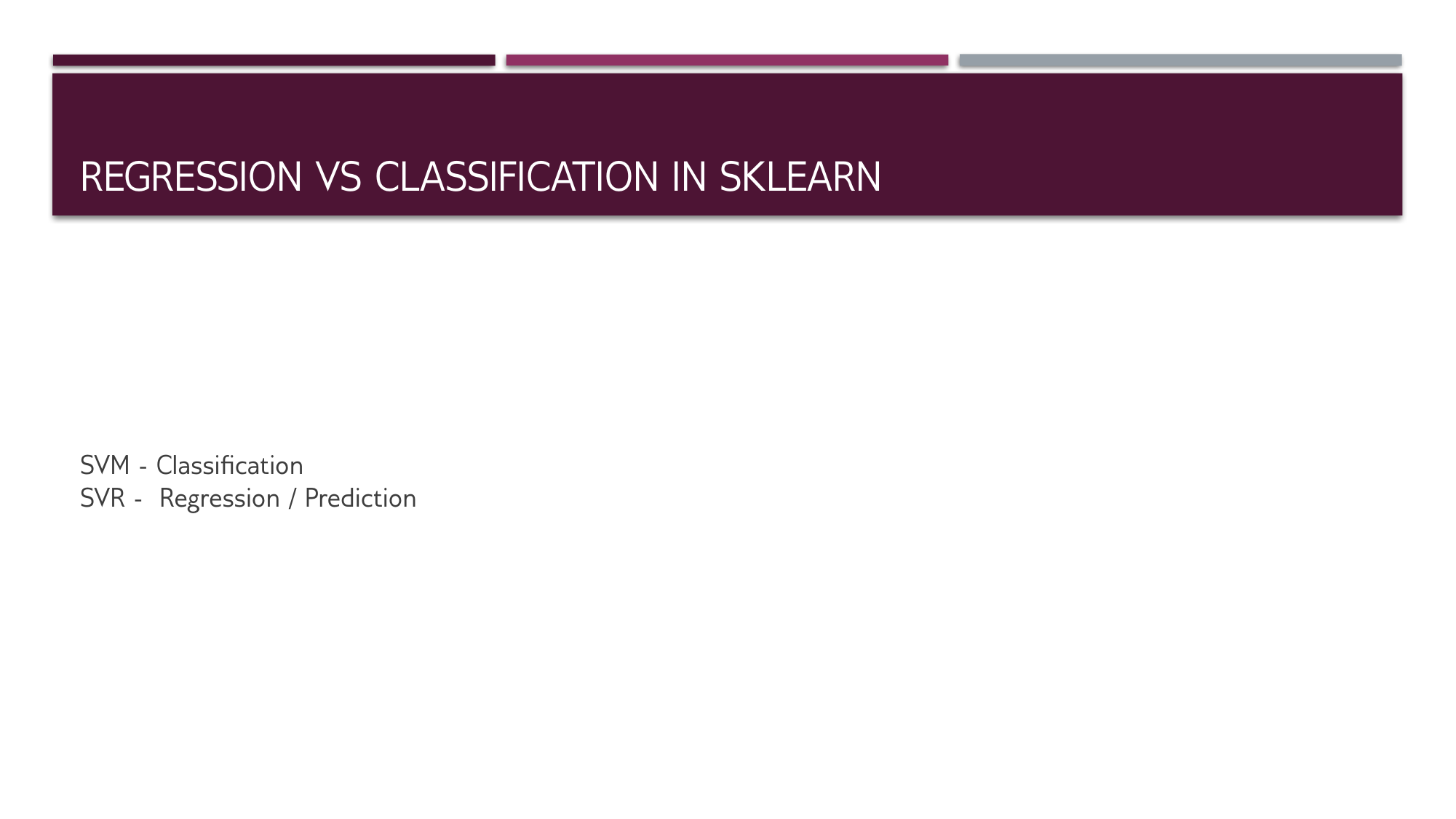

# Regression vs Classification in SKLEarn
SVM - Classification
SVR -  Regression / Prediction